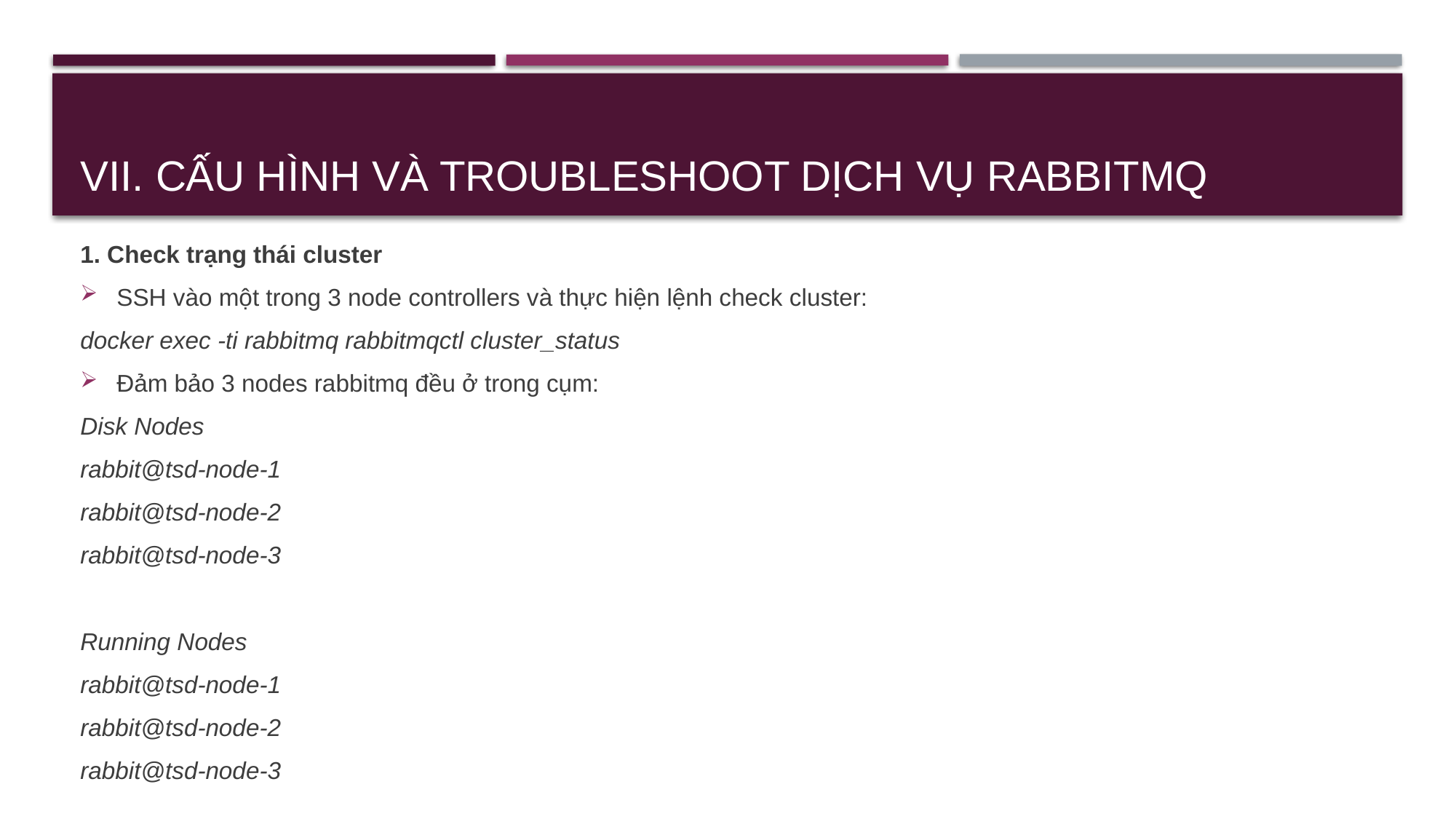

# VII. Cấu hình và troubleshoot dịch vụ RabbitMQ

1. Check trạng thái cluster
SSH vào một trong 3 node controllers và thực hiện lệnh check cluster:
docker exec -ti rabbitmq rabbitmqctl cluster_status
Đảm bảo 3 nodes rabbitmq đều ở trong cụm:
Disk Nodes
rabbit@tsd-node-1
rabbit@tsd-node-2
rabbit@tsd-node-3

Running Nodes
rabbit@tsd-node-1
rabbit@tsd-node-2
rabbit@tsd-node-3